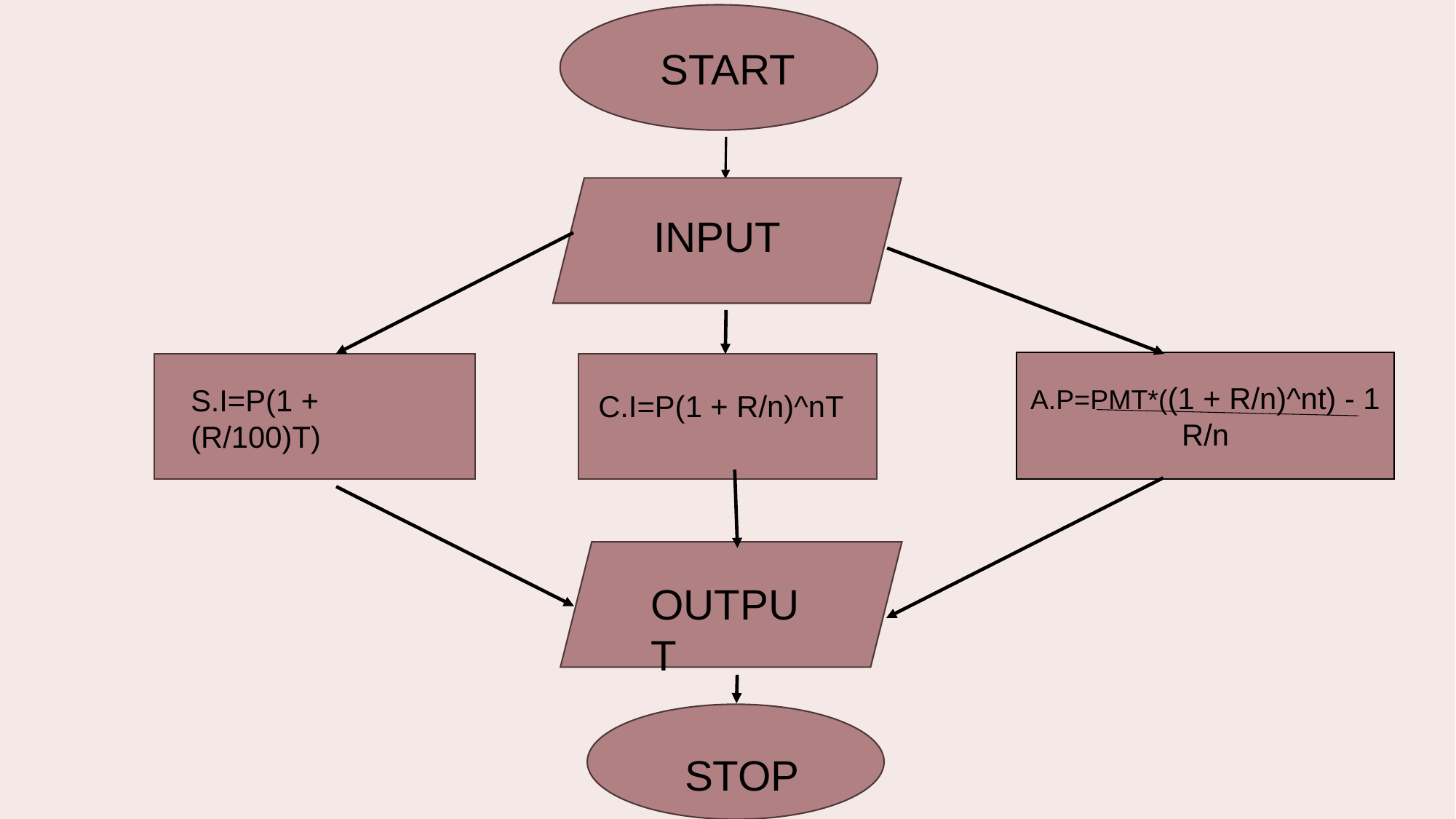

START

INPUT
A.P=PMT*((1 + R/n)^nt) - 1
R/n

S.I=P(1 + (R/100)T)
C.I=P(1 + R/n)^nT

OUTPUT

STOP